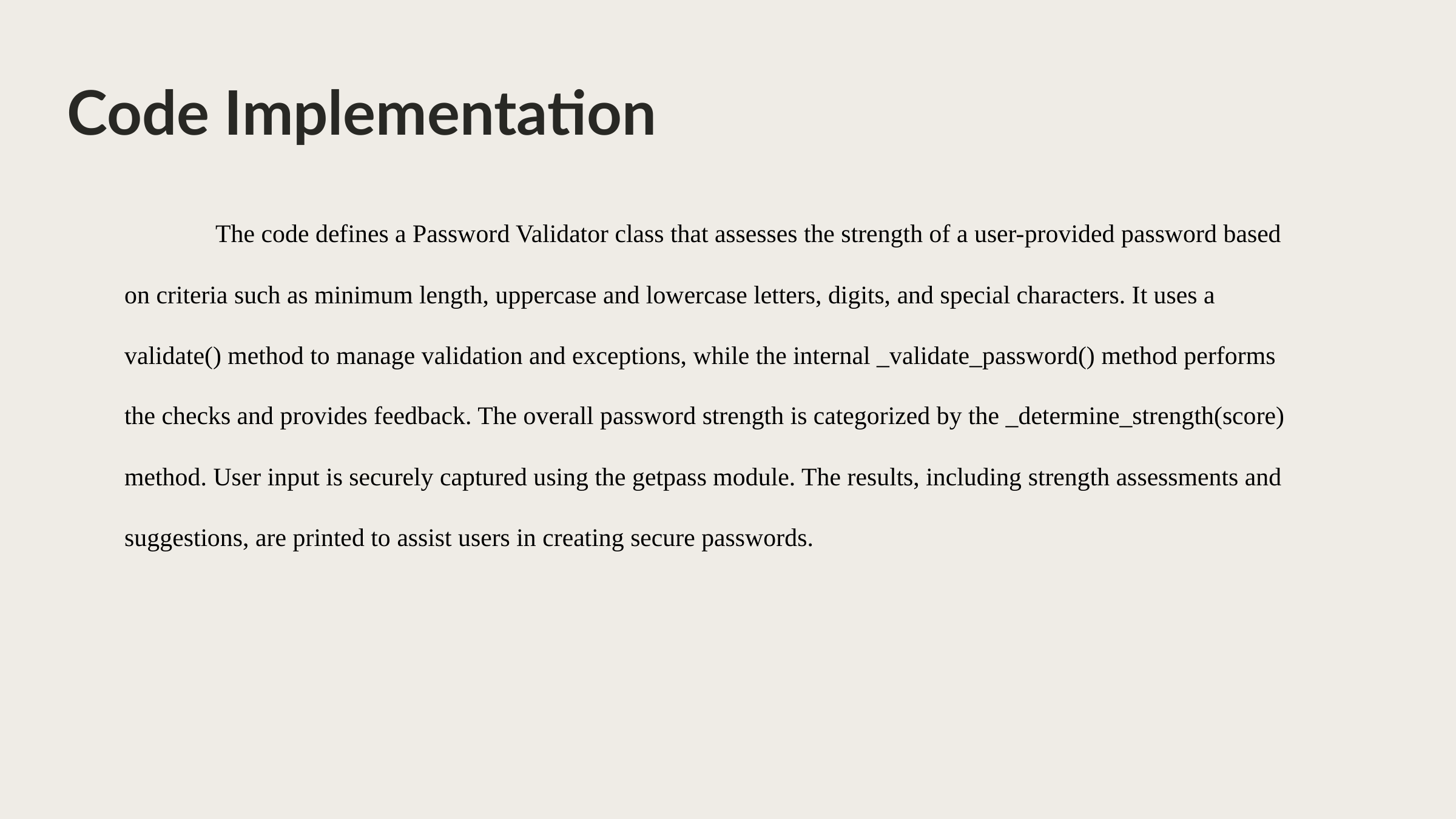

Code Implementation

	The code defines a Password Validator class that assesses the strength of a user-provided password based on criteria such as minimum length, uppercase and lowercase letters, digits, and special characters. It uses a validate() method to manage validation and exceptions, while the internal _validate_password() method performs the checks and provides feedback. The overall password strength is categorized by the _determine_strength(score) method. User input is securely captured using the getpass module. The results, including strength assessments and suggestions, are printed to assist users in creating secure passwords.